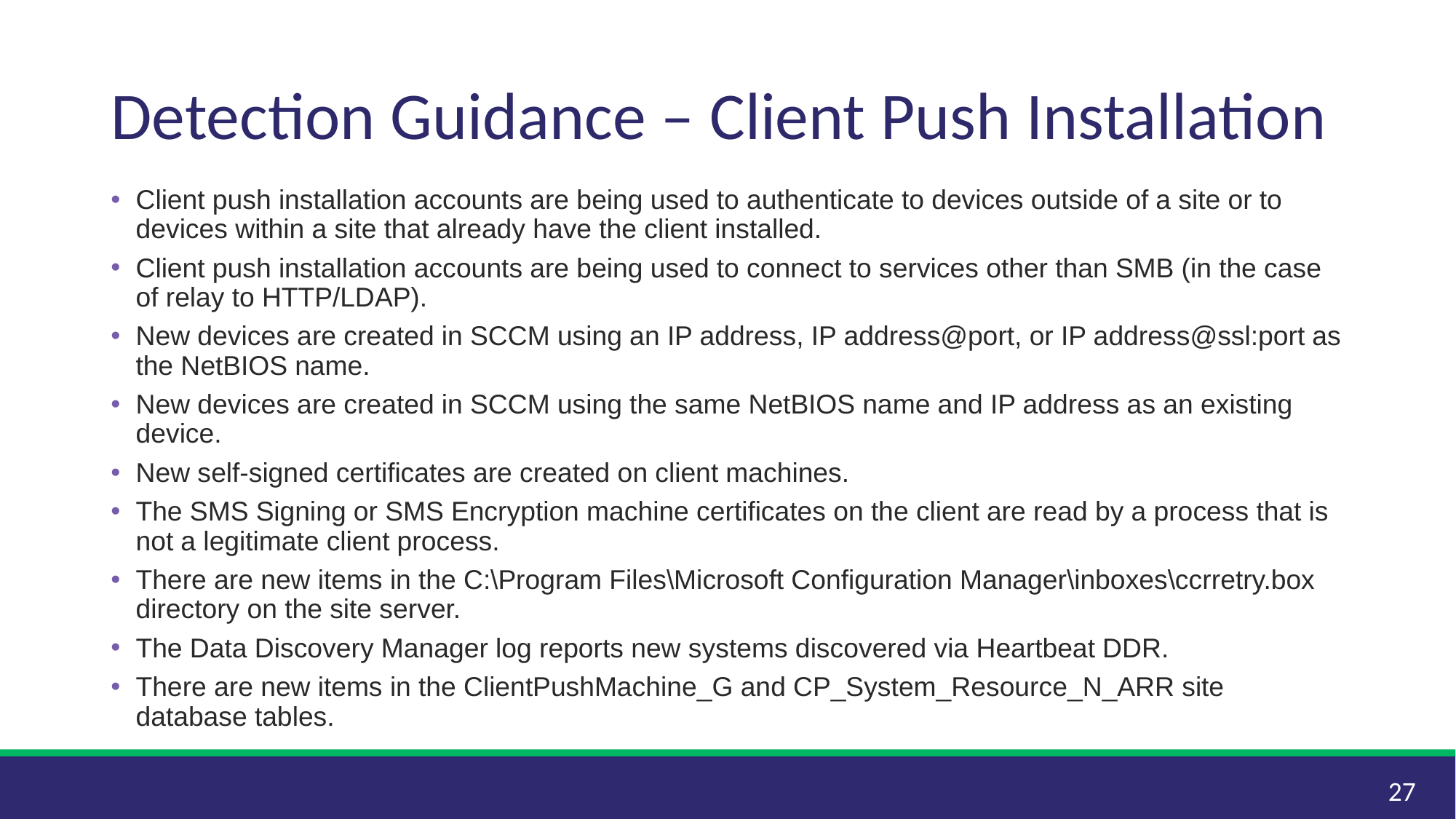

# Detection Guidance – Client Push Installation
Client push installation accounts are being used to authenticate to devices outside of a site or to devices within a site that already have the client installed.
Client push installation accounts are being used to connect to services other than SMB (in the case of relay to HTTP/LDAP).
New devices are created in SCCM using an IP address, IP address@port, or IP address@ssl:port as the NetBIOS name.
New devices are created in SCCM using the same NetBIOS name and IP address as an existing device.
New self-signed certificates are created on client machines.
The SMS Signing or SMS Encryption machine certificates on the client are read by a process that is not a legitimate client process.
There are new items in the C:\Program Files\Microsoft Configuration Manager\inboxes\ccrretry.box directory on the site server.
The Data Discovery Manager log reports new systems discovered via Heartbeat DDR.
There are new items in the ClientPushMachine_G and CP_System_Resource_N_ARR site database tables.

27